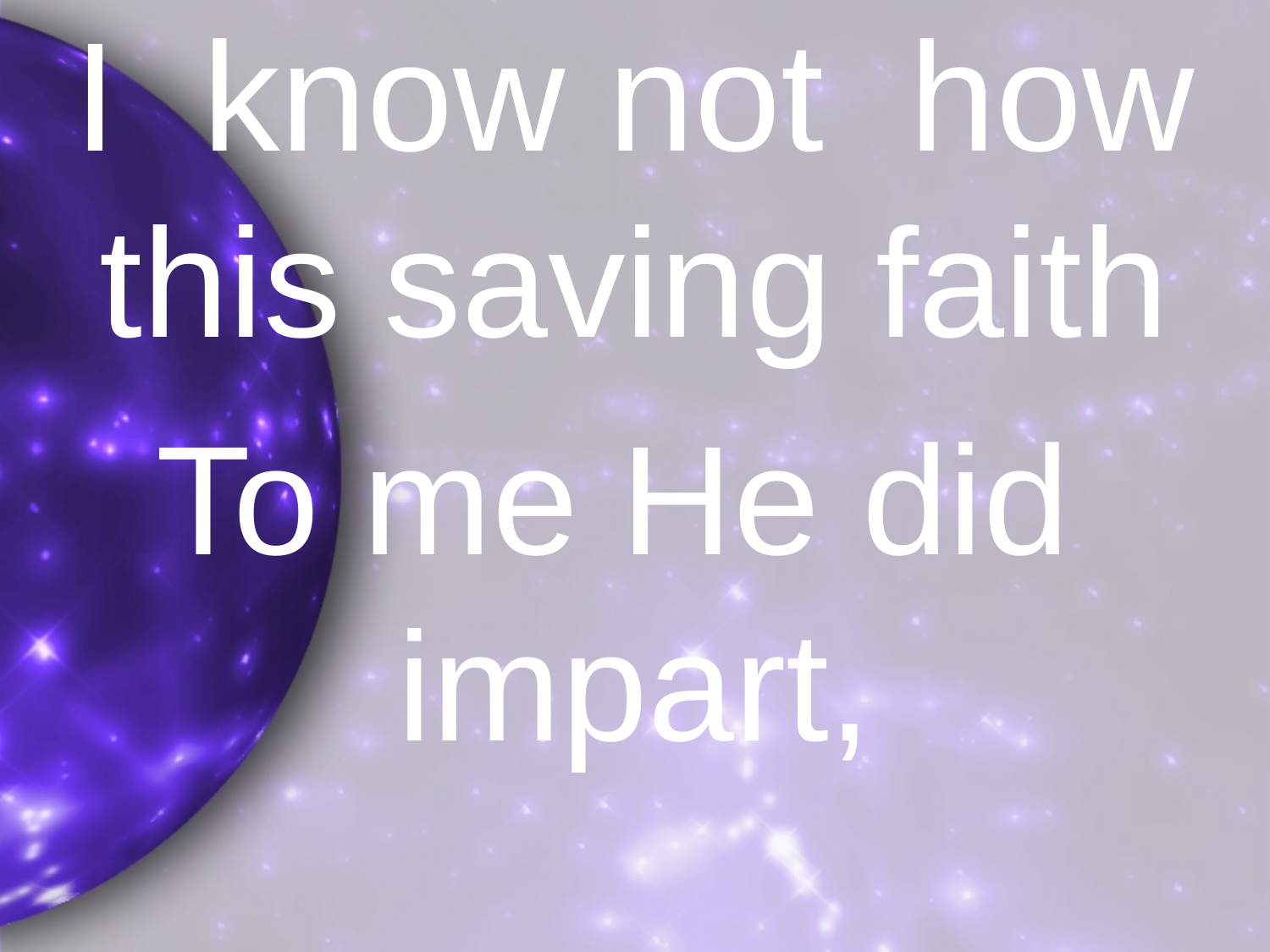

I  know not  how this saving faith
To me He did  impart,